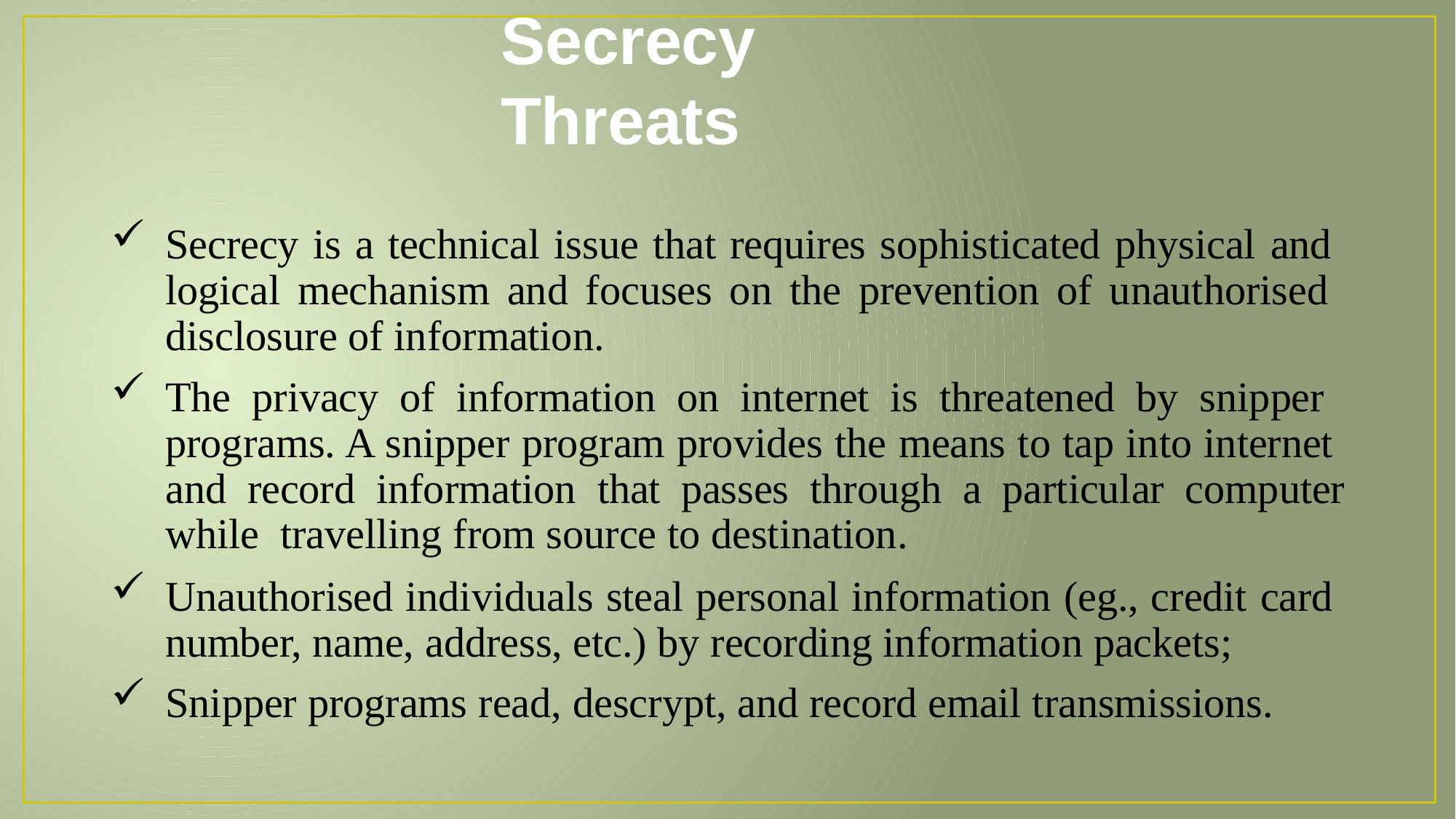

# Secrecy Threats
Secrecy is a technical issue that requires sophisticated physical and  logical mechanism and focuses on the prevention of unauthorised  disclosure of information.
The privacy of information on internet is threatened by snipper  programs. A snipper program provides the means to tap into internet  and record information that passes through a particular computer while  travelling from source to destination.
Unauthorised individuals steal personal information (eg., credit card  number, name, address, etc.) by recording information packets;
Snipper programs read, descrypt, and record email transmissions.